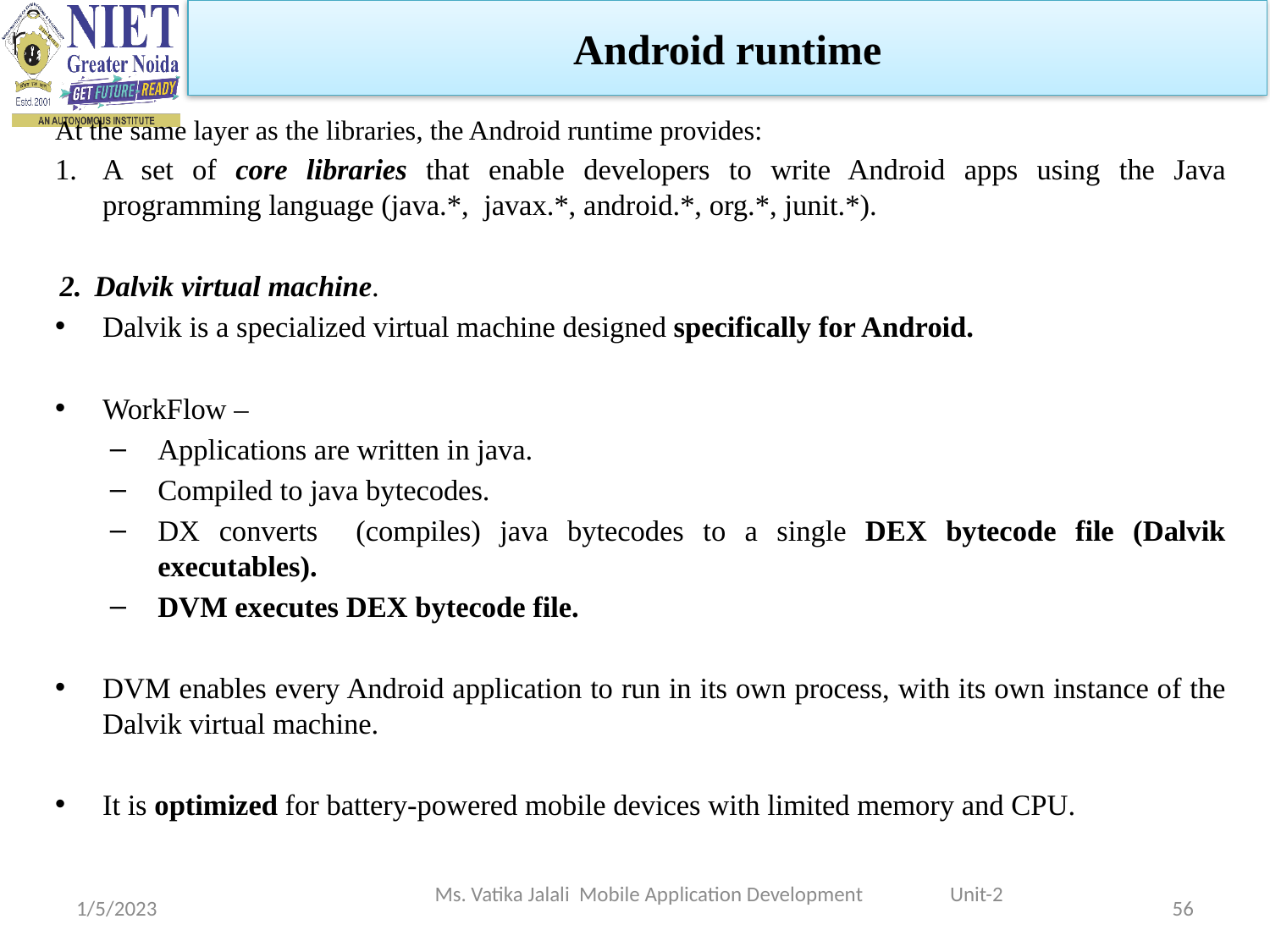

Android runtime
At the same layer as the libraries, the Android runtime provides:
A set of core libraries that enable developers to write Android apps using the Java programming language (java.*,  javax.*, android.*, org.*, junit.*).

Dalvik virtual machine.
Dalvik is a specialized virtual machine designed specifically for Android.

WorkFlow –
Applications are written in java.
Compiled to java bytecodes.
DX converts  (compiles) java bytecodes to a single DEX bytecode file (Dalvik executables).
DVM executes DEX bytecode file.

DVM enables every Android application to run in its own process, with its own instance of the Dalvik virtual machine.

It is optimized for battery-powered mobile devices with limited memory and CPU.

Ms. Vatika Jalali  Mobile Application Development                  Unit-2
1/5/2023
56